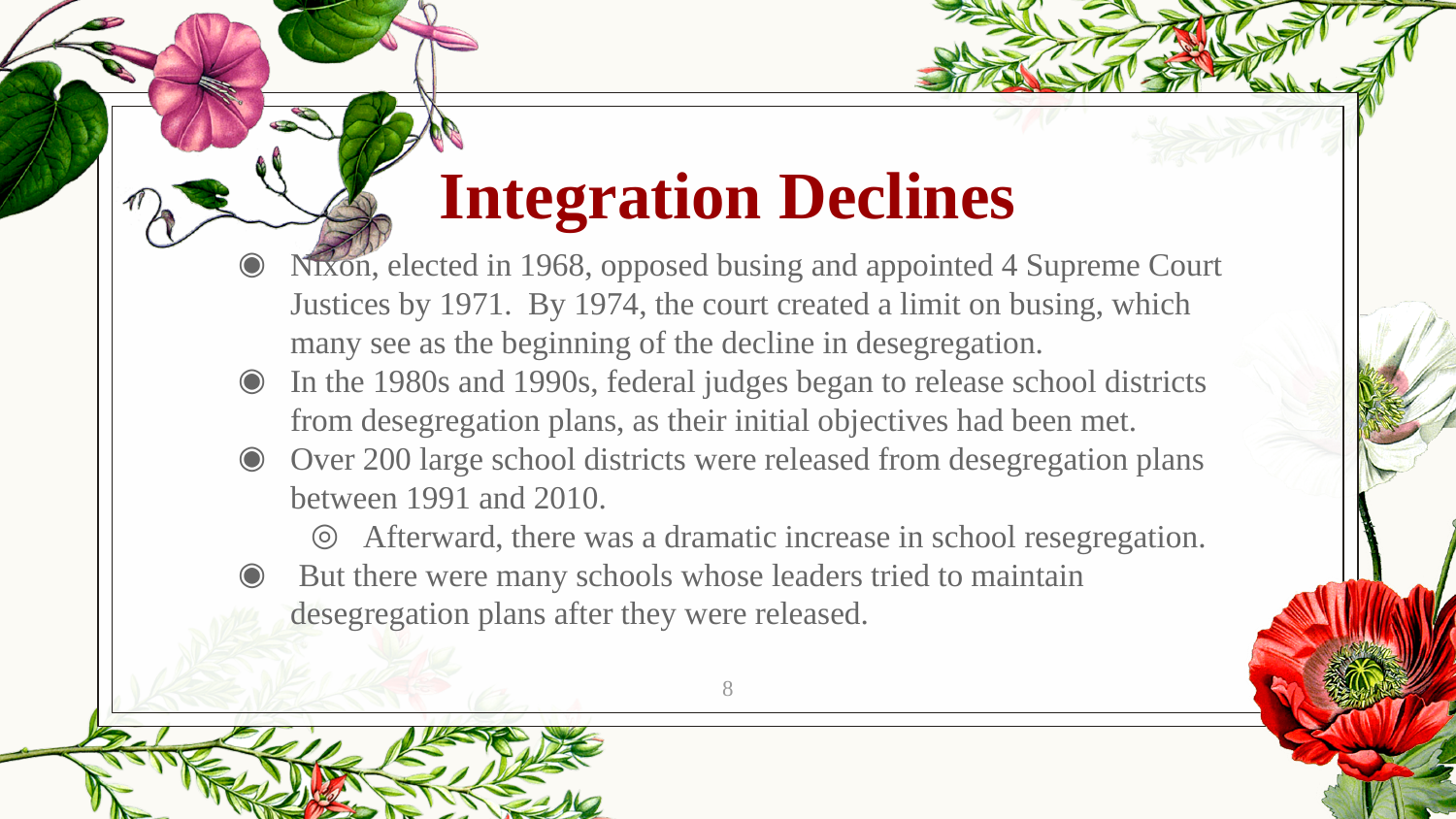

Integration Declines
Nixon, elected in 1968, opposed busing and appointed 4 Supreme Court Justices by 1971.  By 1974, the court created a limit on busing, which many see as the beginning of the decline in desegregation.
In the 1980s and 1990s, federal judges began to release school districts from desegregation plans, as their initial objectives had been met.
Over 200 large school districts were released from desegregation plans between 1991 and 2010.
Afterward, there was a dramatic increase in school resegregation.
 But there were many schools whose leaders tried to maintain desegregation plans after they were released.

8